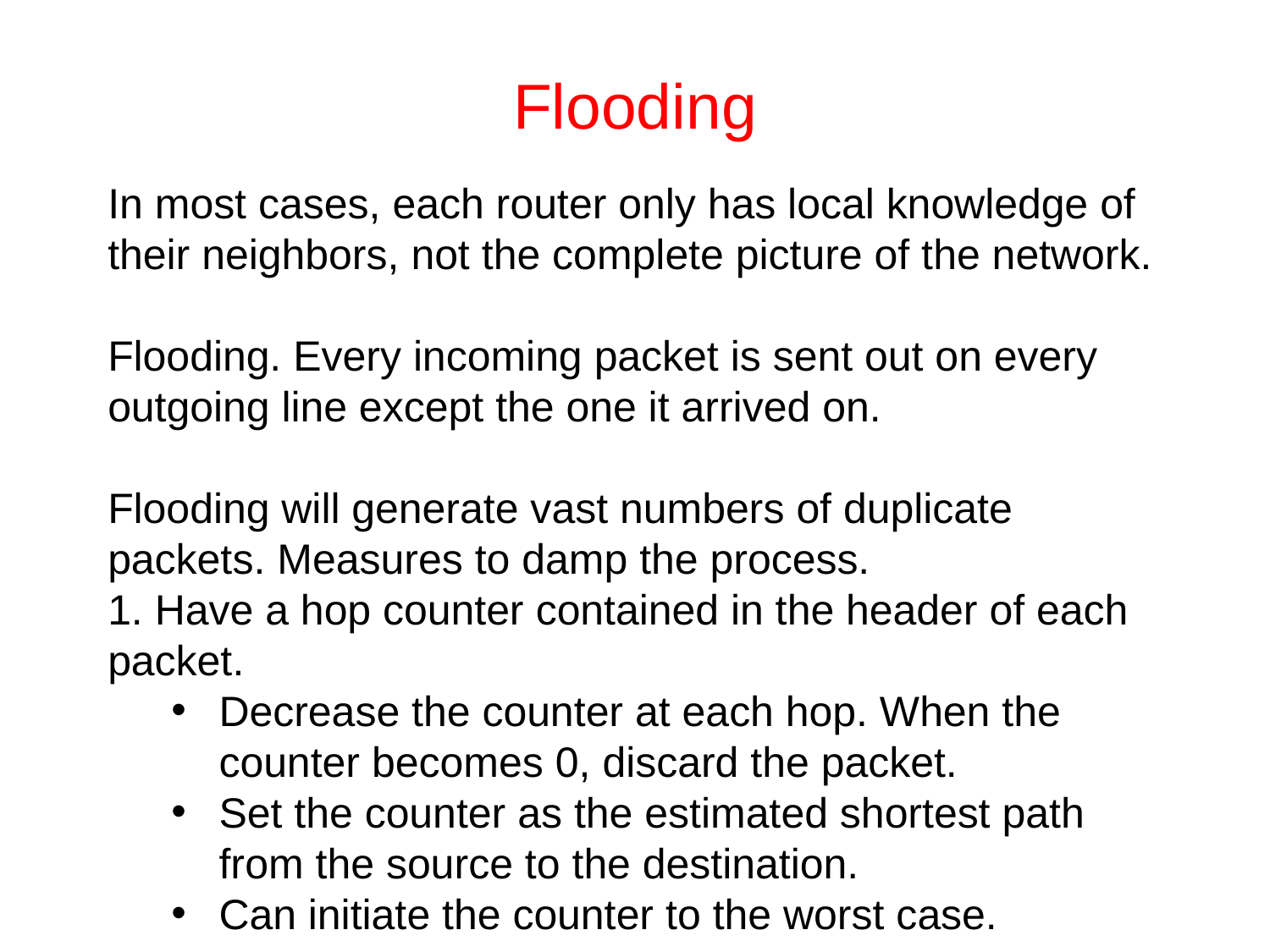

# Flooding
In most cases, each router only has local knowledge of their neighbors, not the complete picture of the network.

Flooding. Every incoming packet is sent out on every outgoing line except the one it arrived on.

Flooding will generate vast numbers of duplicate packets. Measures to damp the process.
1. Have a hop counter contained in the header of each packet.
Decrease the counter at each hop. When the counter becomes 0, discard the packet.
Set the counter as the estimated shortest path from the source to the destination.
Can initiate the counter to the worst case.